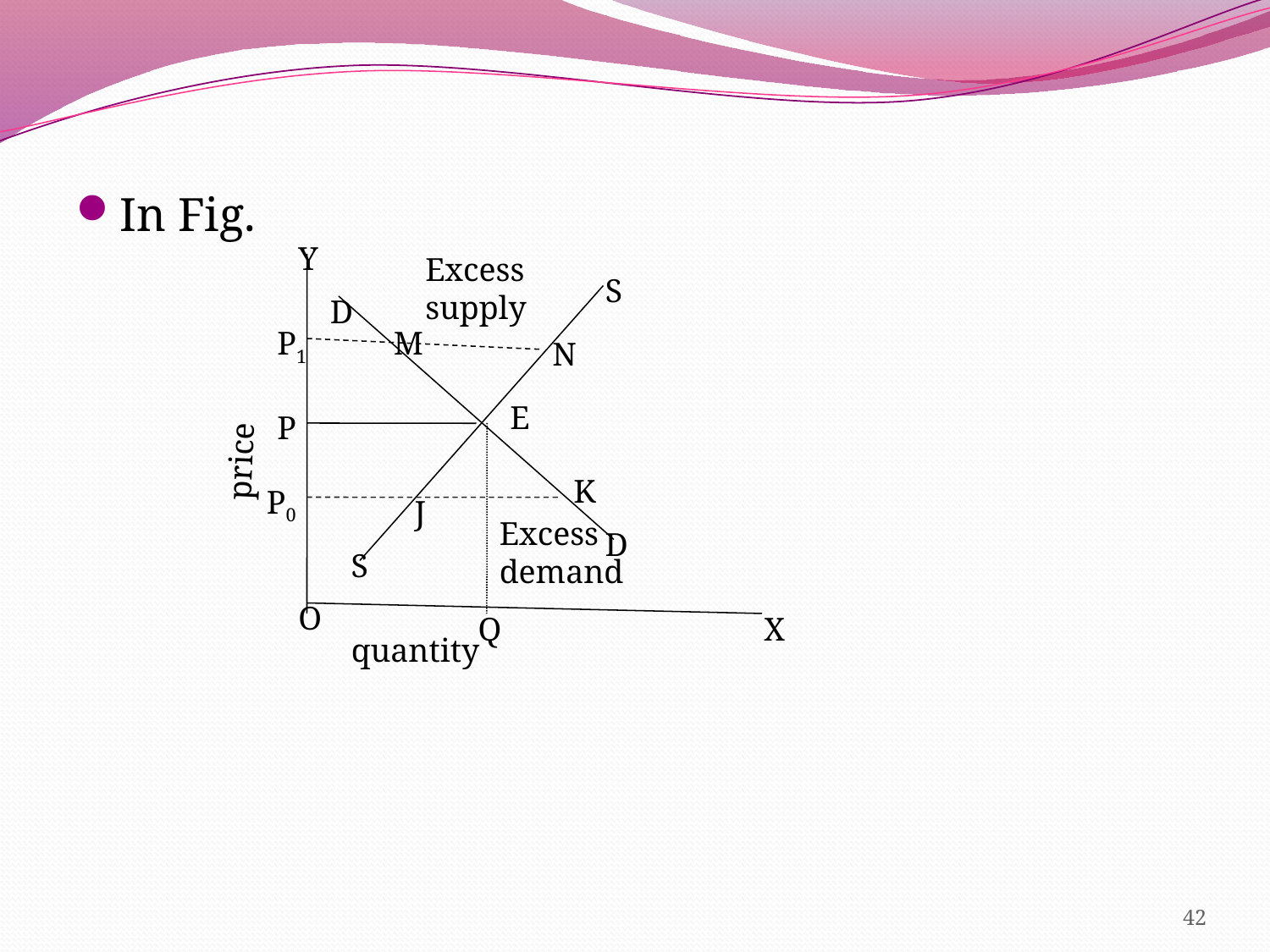

In Fig.
Y
Excess supply
S
D
P1
M
N
E
P
price
K
P0
J
Excess  demand
D
S
O
Q
X
quantity
42